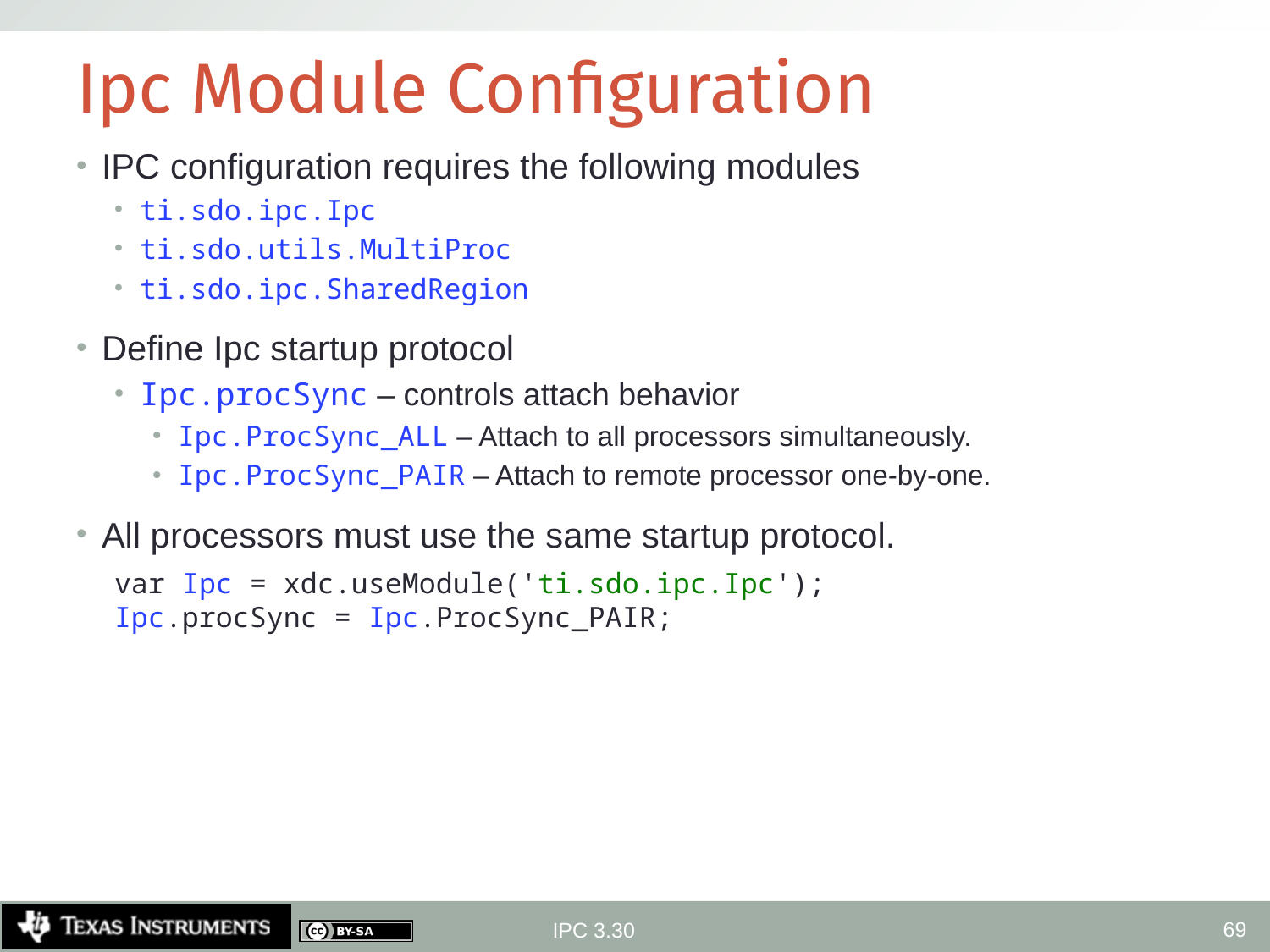

# Ipc Module Configuration
IPC configuration requires the following modules
ti.sdo.ipc.Ipc
ti.sdo.utils.MultiProc
ti.sdo.ipc.SharedRegion
Define Ipc startup protocol
Ipc.procSync – controls attach behavior
Ipc.ProcSync_ALL – Attach to all processors simultaneously.
Ipc.ProcSync_PAIR – Attach to remote processor one-by-one.
All processors must use the same startup protocol.
var Ipc = xdc.useModule('ti.sdo.ipc.Ipc');
Ipc.procSync = Ipc.ProcSync_PAIR;

69
IPC 3.30